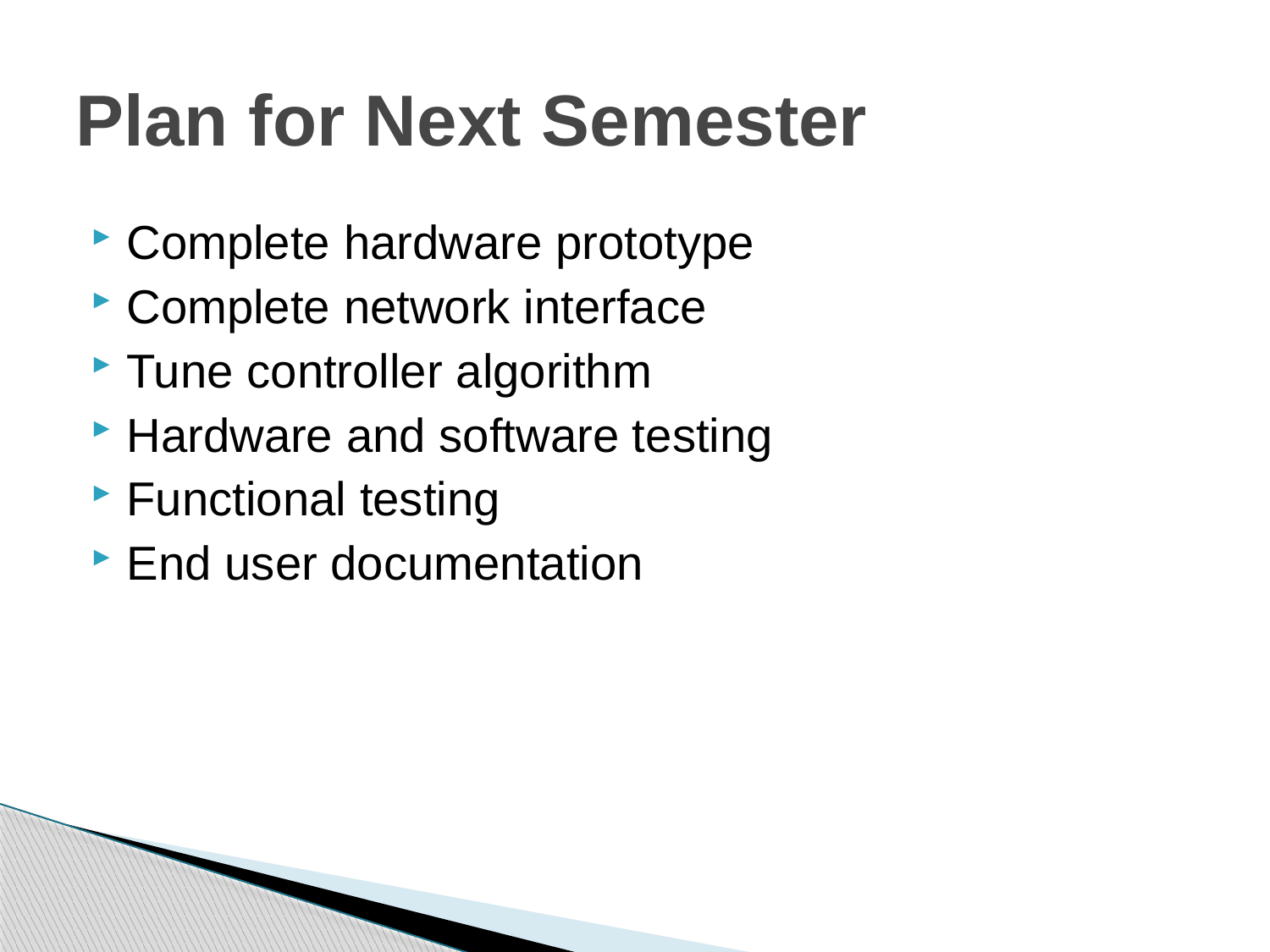

# Plan for Next Semester
Complete hardware prototype
Complete network interface
Tune controller algorithm
Hardware and software testing
Functional testing
End user documentation